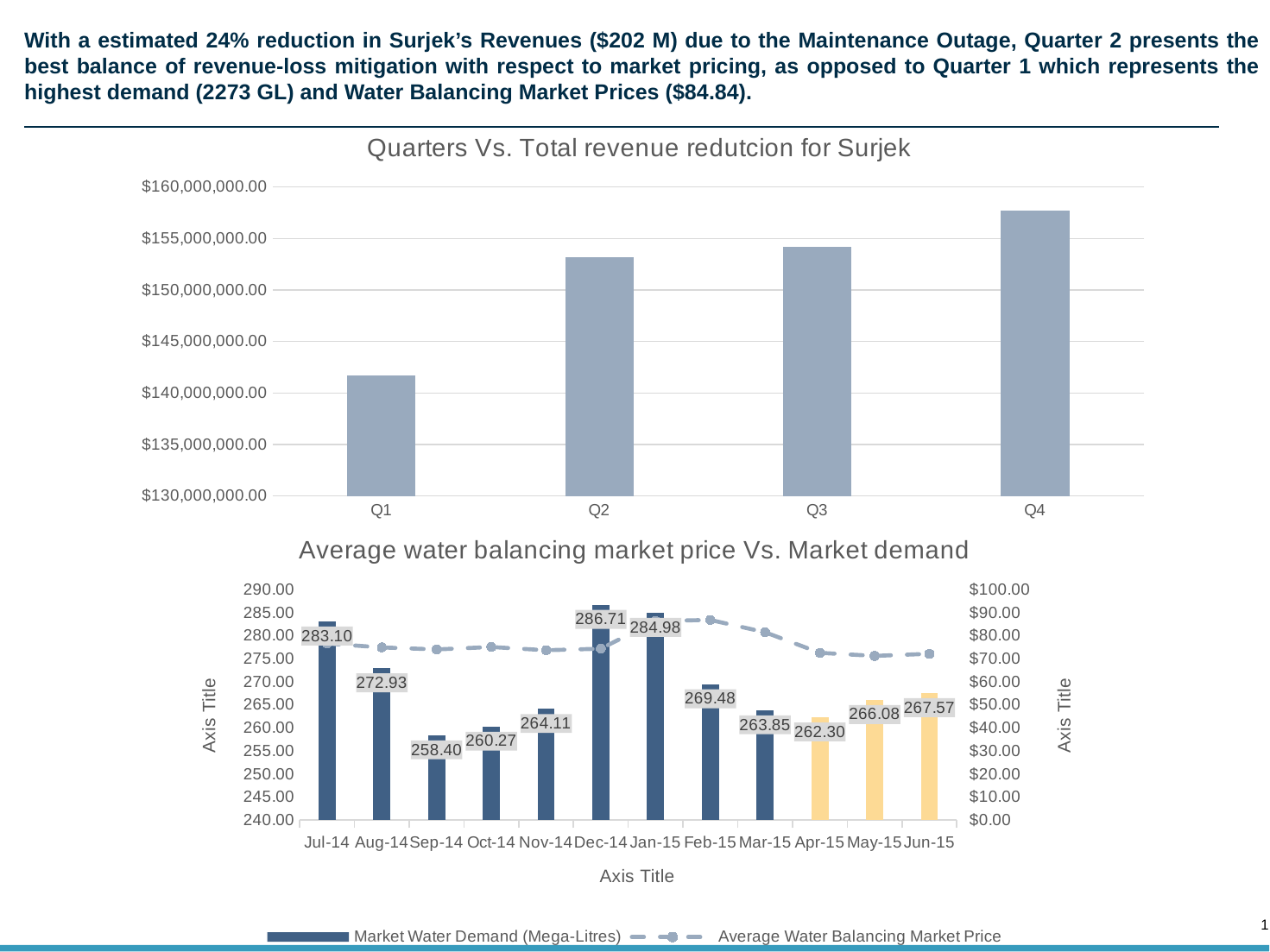

# With a estimated 24% reduction in Surjek’s Revenues ($202 M) due to the Maintenance Outage, Quarter 2 presents the best balance of revenue-loss mitigation with respect to market pricing, as opposed to Quarter 1 which represents the highest demand (2273 GL) and Water Balancing Market Prices ($84.84).

### Chart: Quarters Vs. Total revenue redutcion for Surjek

| Category | Total |
|---|---|
| Q1 | 141675660.038 |
| Q2 | 153195448.357 |
| Q3 | 154187083.64099997 |
| Q4 | 157707855.471 |

### Chart: Average water balancing market price Vs. Market demand

| Category | Market Water Demand (Mega-Litres) | Average Water Balancing Market Price |
|---|---|---|
| 41821 | 283.09823065934313 | 76.6027204301075 |
| 41852 | 272.9313464893068 | 74.93254009856629 |
| 41883 | 258.40118221079433 | 74.0663198232323 |
| 41913 | 260.2749312764606 | 75.09314894393238 |
| 41944 | 264.1115194791199 | 73.70095625450932 |
| 41974 | 286.7127429303816 | 74.37665683040075 |
| 42005 | 284.97557971170914 | 86.39175723537197 |
| 42036 | 269.4822923756436 | 86.82949047586814 |
| 42064 | 263.8490033656011 | 81.49989122823844 |
| 42095 | 262.2959705071645 | 72.56923216871083 |
| 42125 | 266.0771811393972 | 71.25935434122324 |
| 42156 | 267.56995933731133 | 72.15651079966325 |